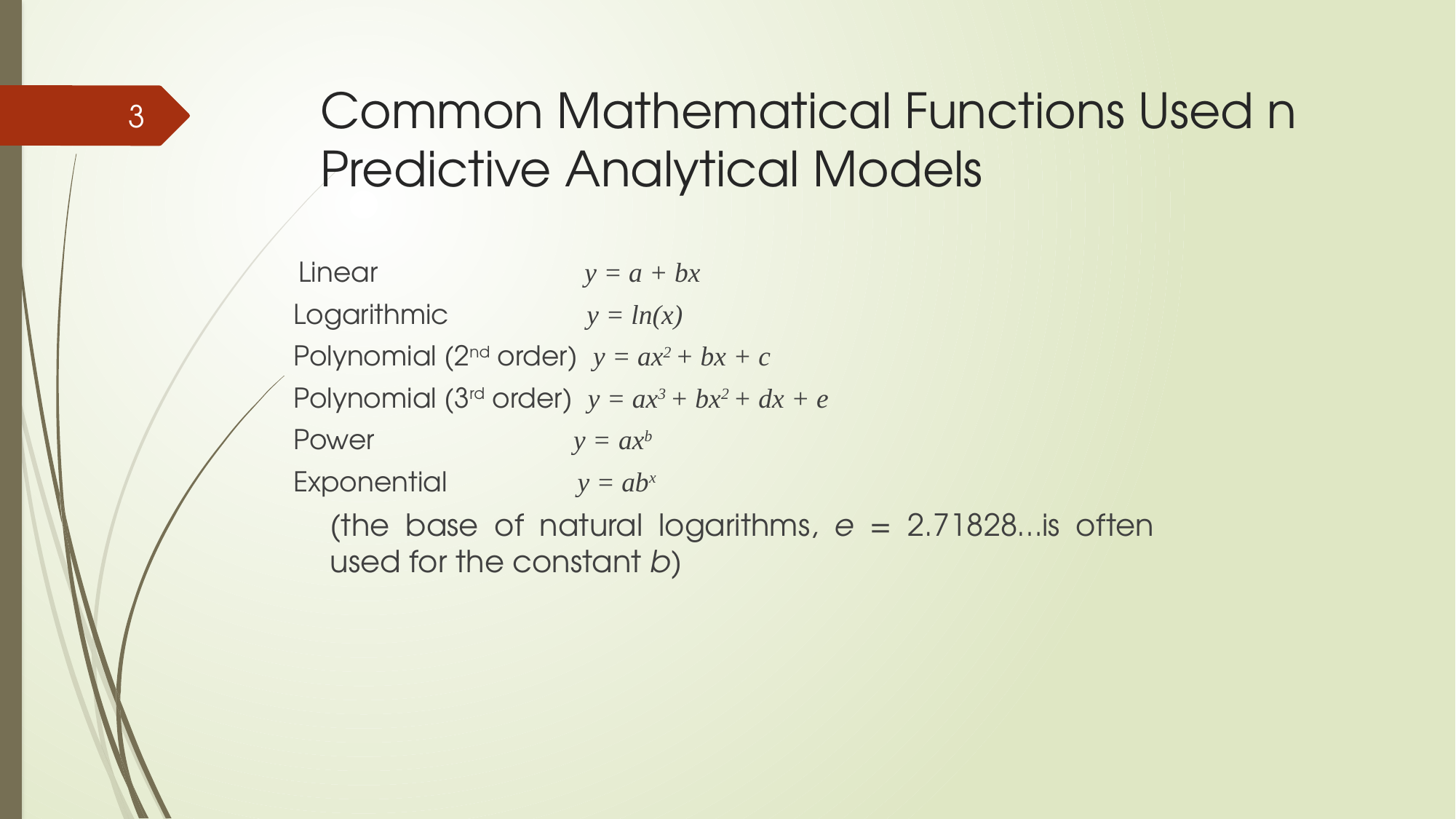

# Common Mathematical Functions Used n Predictive Analytical Models
3
Linear                           y = a + bx
     Logarithmic                  y = ln(x)
     Polynomial (2nd order)  y = ax2 + bx + c
     Polynomial (3rd order)  y = ax3 + bx2 + dx + e
     Power                          y = axb
     Exponential                 y = abx
(the base of natural logarithms, e = 2.71828…is often used for the constant b)